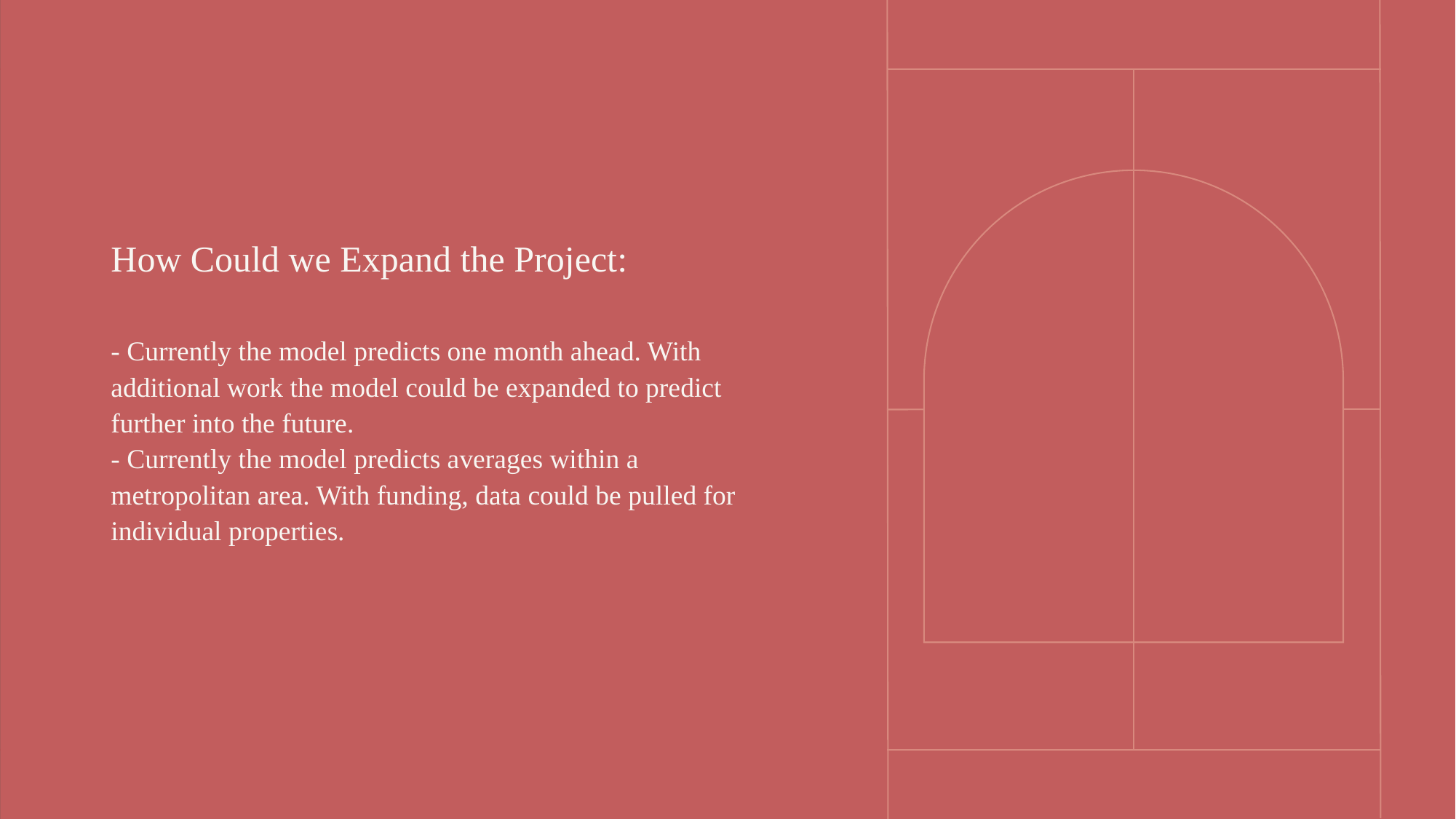

How Could we Expand the Project:
- Currently the model predicts one month ahead. With additional work the model could be expanded to predict further into the future.
- Currently the model predicts averages within a metropolitan area. With funding, data could be pulled for individual properties.